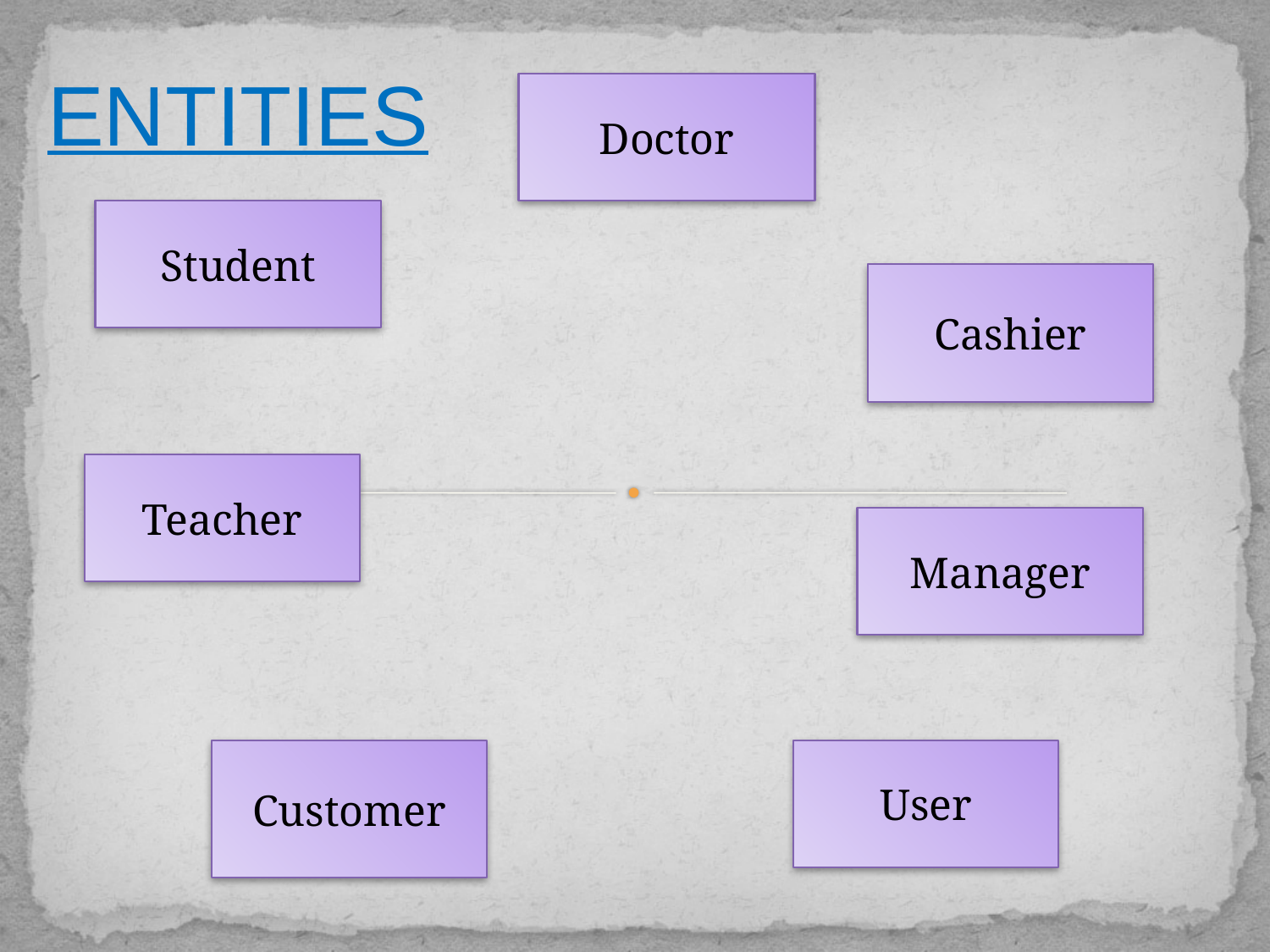

# ENTITIES
Doctor
Student
Cashier
Teacher
Manager
Customer
User